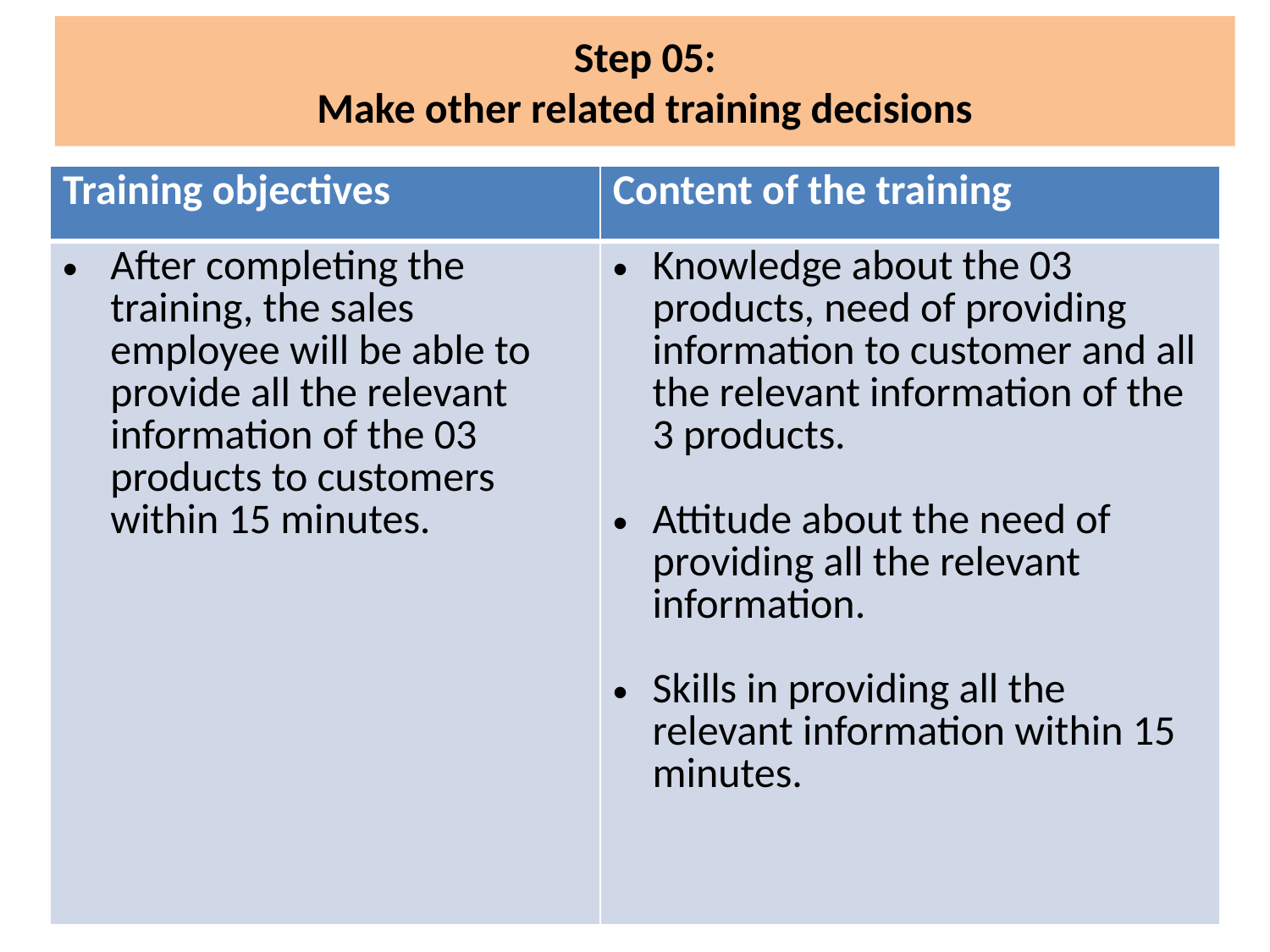

Step 05:
Make other related training decisions
| Training objectives | Content of the training |
| --- | --- |
| After completing the training, the sales employee will be able to provide all the relevant information of the 03 products to customers within 15 minutes. | Knowledge about the 03 products, need of providing information to customer and all the relevant information of the 3 products. Attitude about the need of providing all the relevant information. Skills in providing all the relevant information within 15 minutes. |